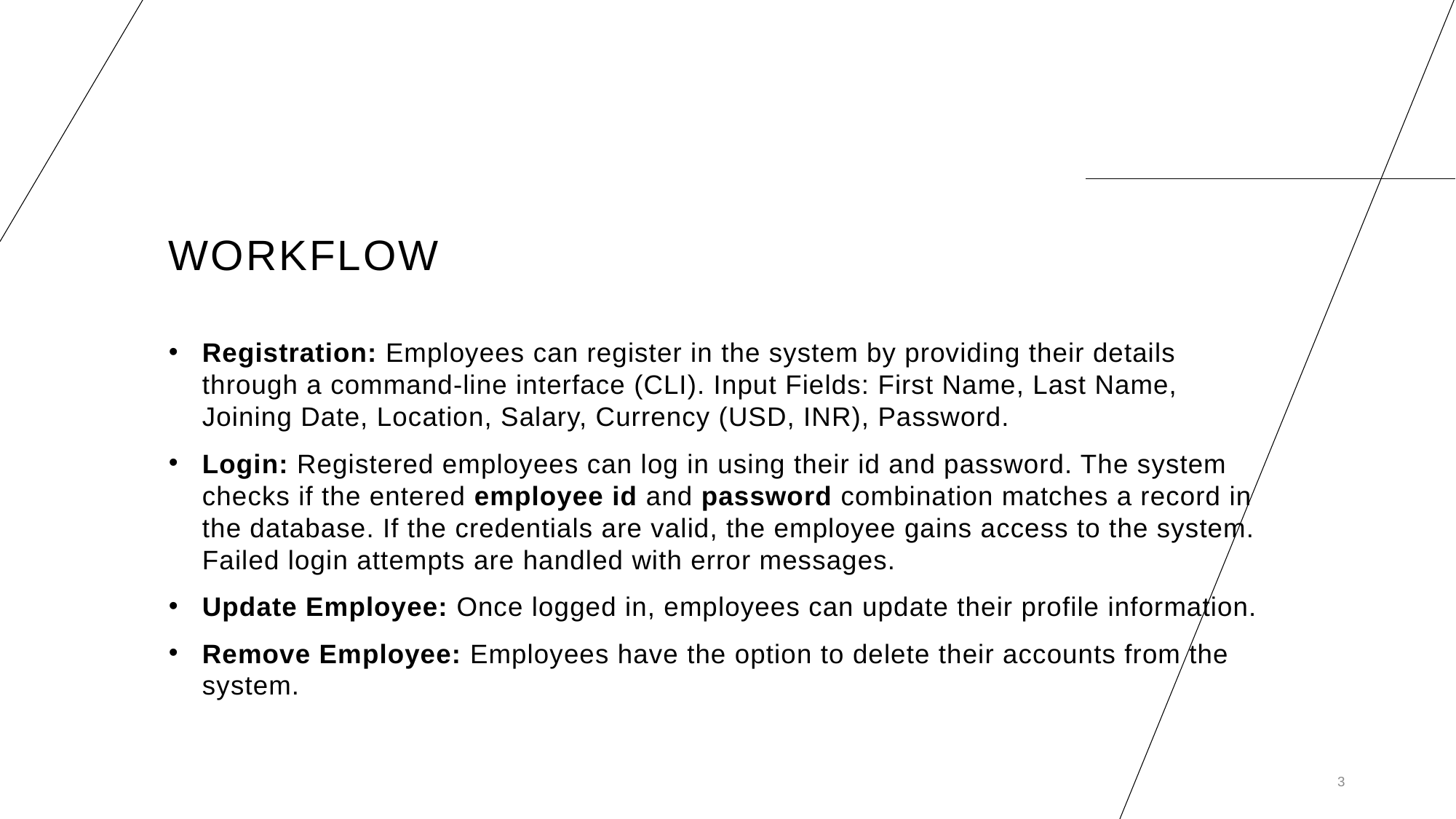

# Workflow
Registration: Employees can register in the system by providing their details through a command-line interface (CLI). Input Fields: First Name, Last Name, Joining Date, Location, Salary, Currency (USD, INR), Password.
Login: Registered employees can log in using their id and password. The system checks if the entered employee id and password combination matches a record in the database. If the credentials are valid, the employee gains access to the system. Failed login attempts are handled with error messages.
Update Employee: Once logged in, employees can update their profile information.
Remove Employee: Employees have the option to delete their accounts from the system.
3